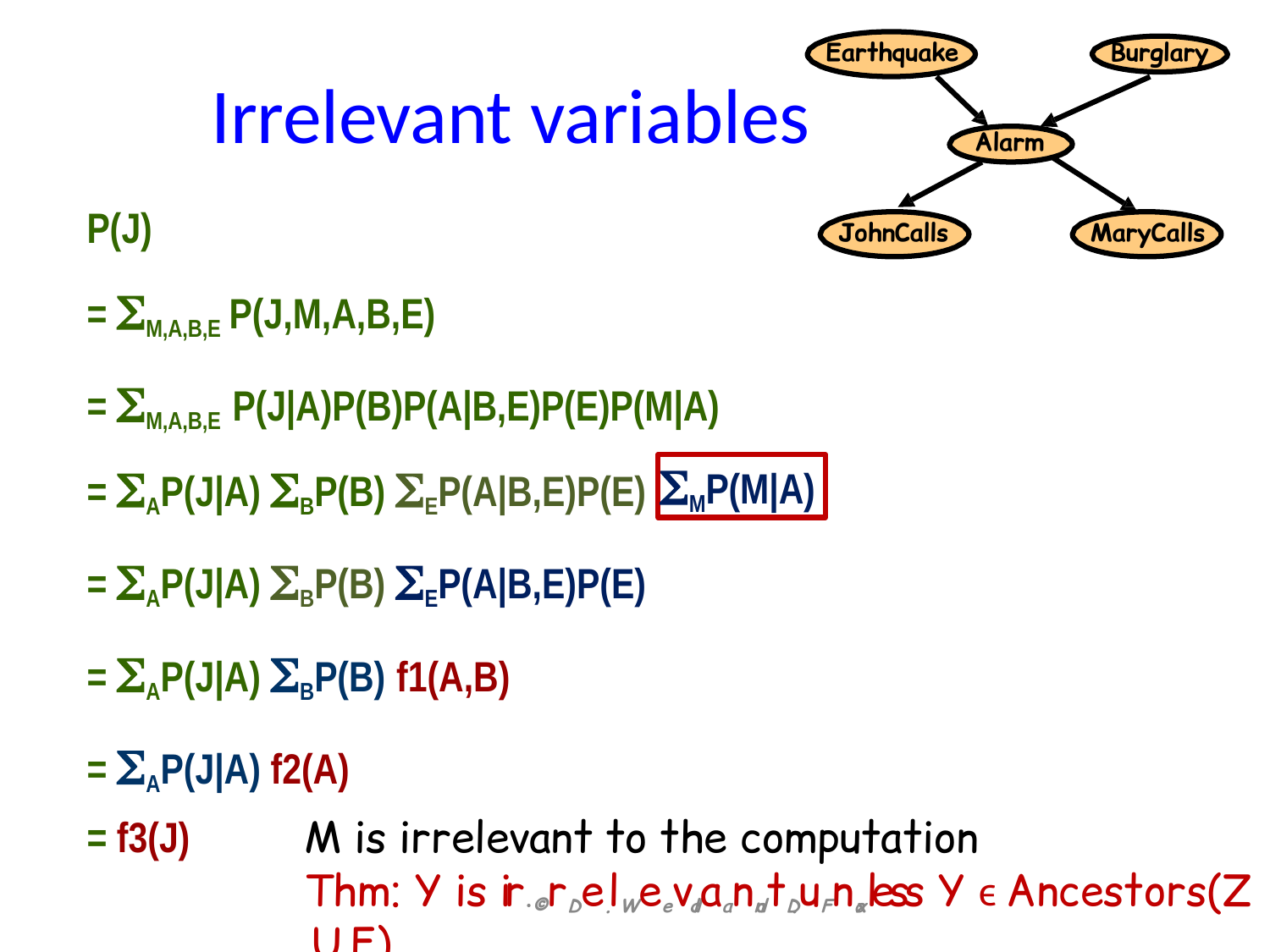

Burglary
Earthquake
Irrelevant variables

Alarm

P(J)
= ΣM,A,B,E P(J,M,A,B,E)
= ΣM,A,B,E P(J|A)P(B)P(A|B,E)P(E)P(M|A)

JohnCalls
MaryCalls
ΣMP(M|A)
= ΣAP(J|A) ΣBP(B) ΣEP(A|B,E)P(E)
= ΣAP(J|A) ΣBP(B) ΣEP(A|B,E)P(E)
= ΣAP(J|A) ΣBP(B) f1(A,B)
= ΣAP(J|A) f2(A)
M is irrelevant to the computation
Thm: Y is ir•©rDe.  lWeevldaanndtD.uFnoxless  Y ϵ Ancestors(Z •U55    E)
= f3(J)